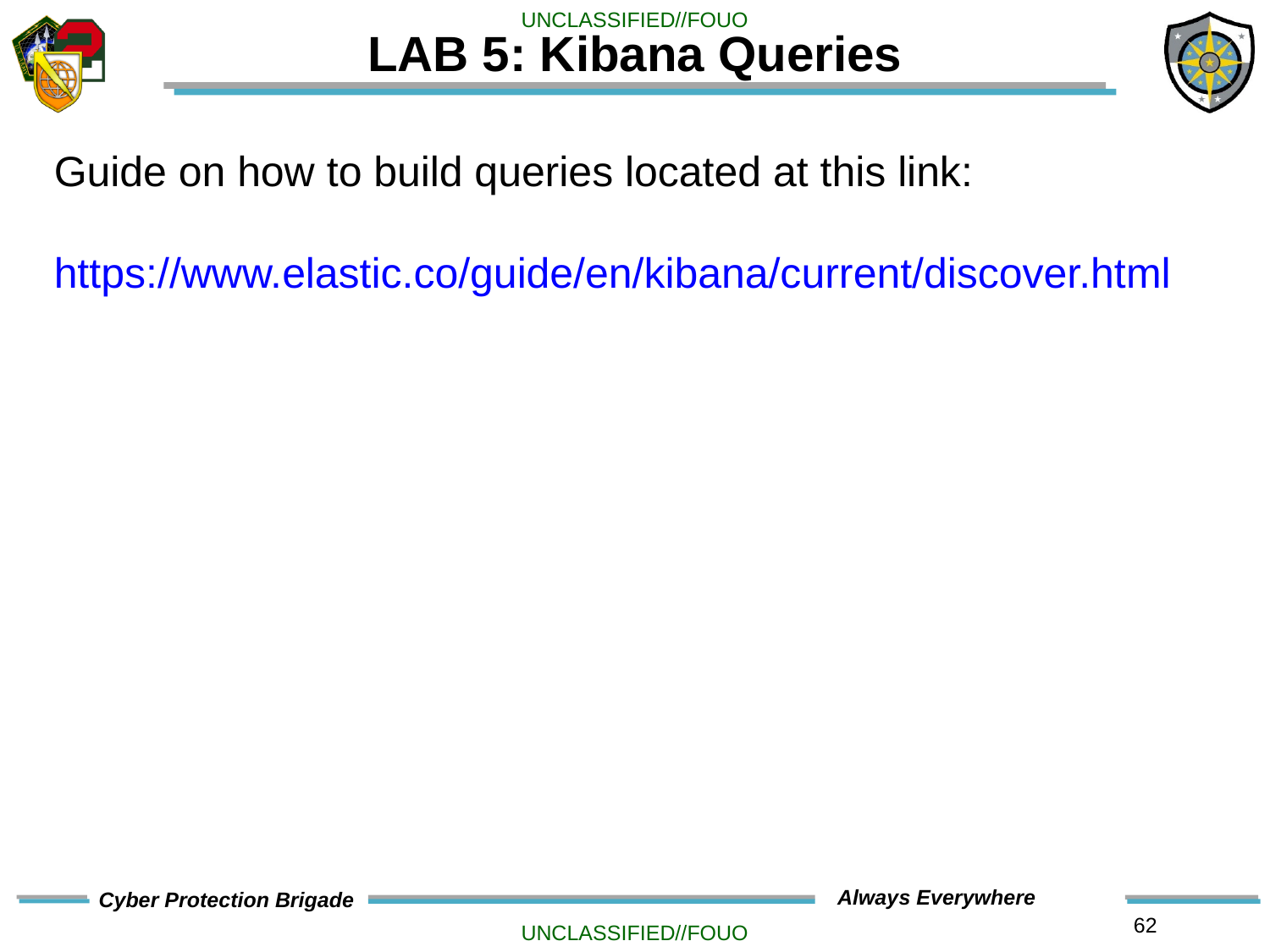

# LAB 5: Kibana Queries
Guide on how to build queries located at this link:

https://www.elastic.co/guide/en/kibana/current/discover.html